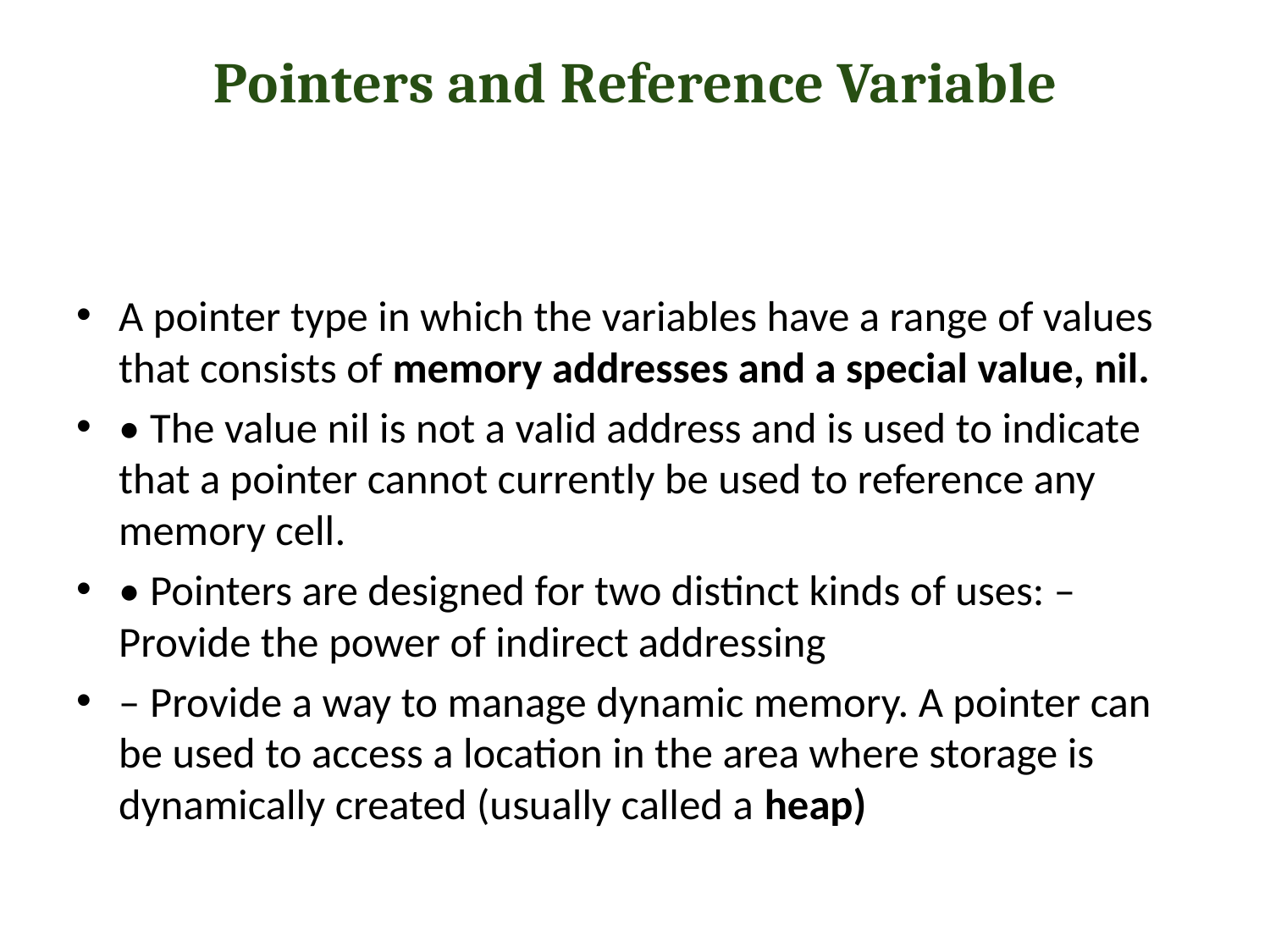

# Pointers and Reference Variable

A pointer type in which the variables have a range of values that consists of memory addresses and a special value, nil.
• The value nil is not a valid address and is used to indicate that a pointer cannot currently be used to reference any memory cell.
• Pointers are designed for two distinct kinds of uses: – Provide the power of indirect addressing
– Provide a way to manage dynamic memory. A pointer can be used to access a location in the area where storage is dynamically created (usually called a heap)